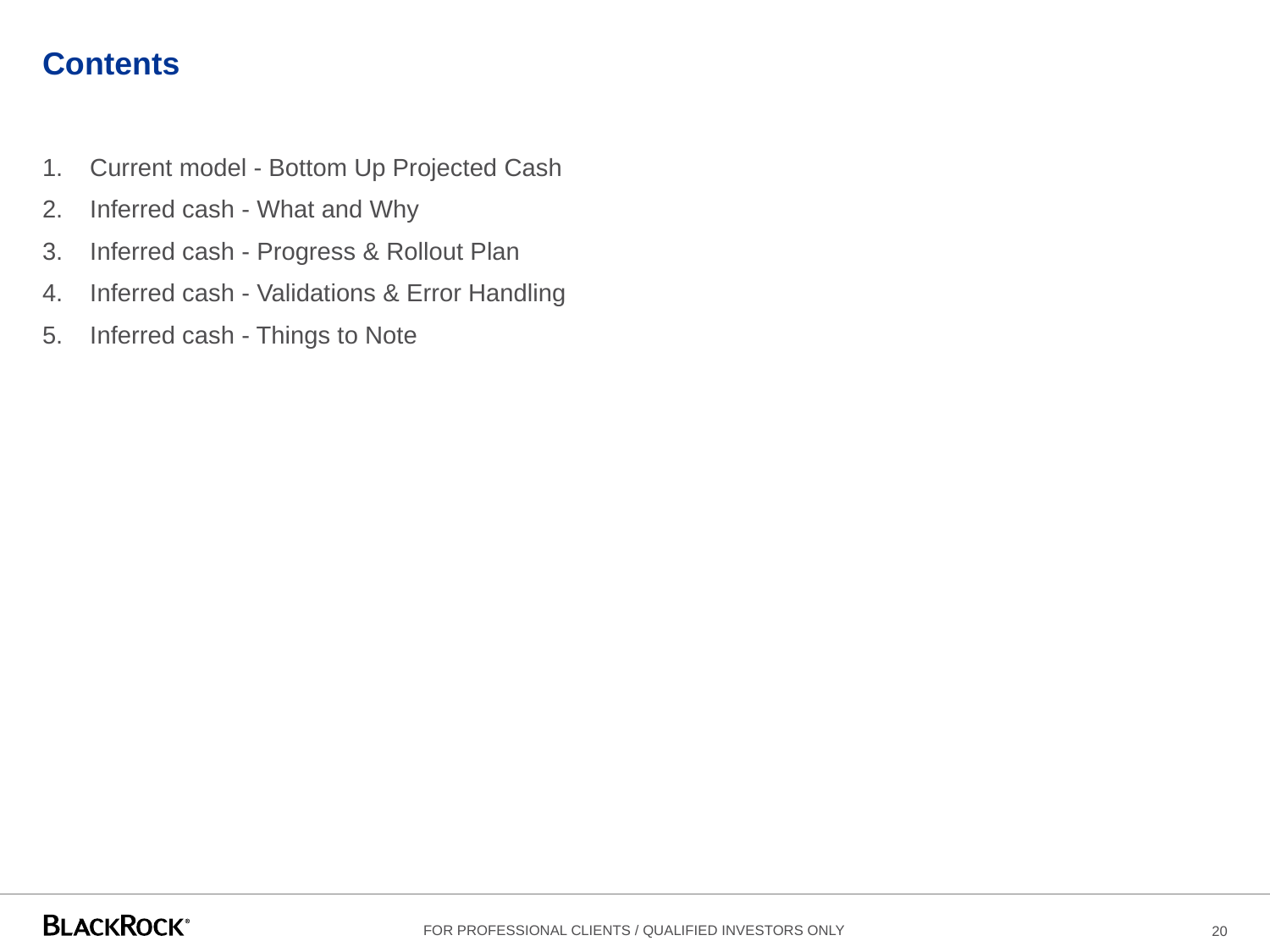

# Contents
Current model - Bottom Up Projected Cash
Inferred cash - What and Why
Inferred cash - Progress & Rollout Plan
Inferred cash - Validations & Error Handling
Inferred cash - Things to Note

20
For professional clients / qualified investors only